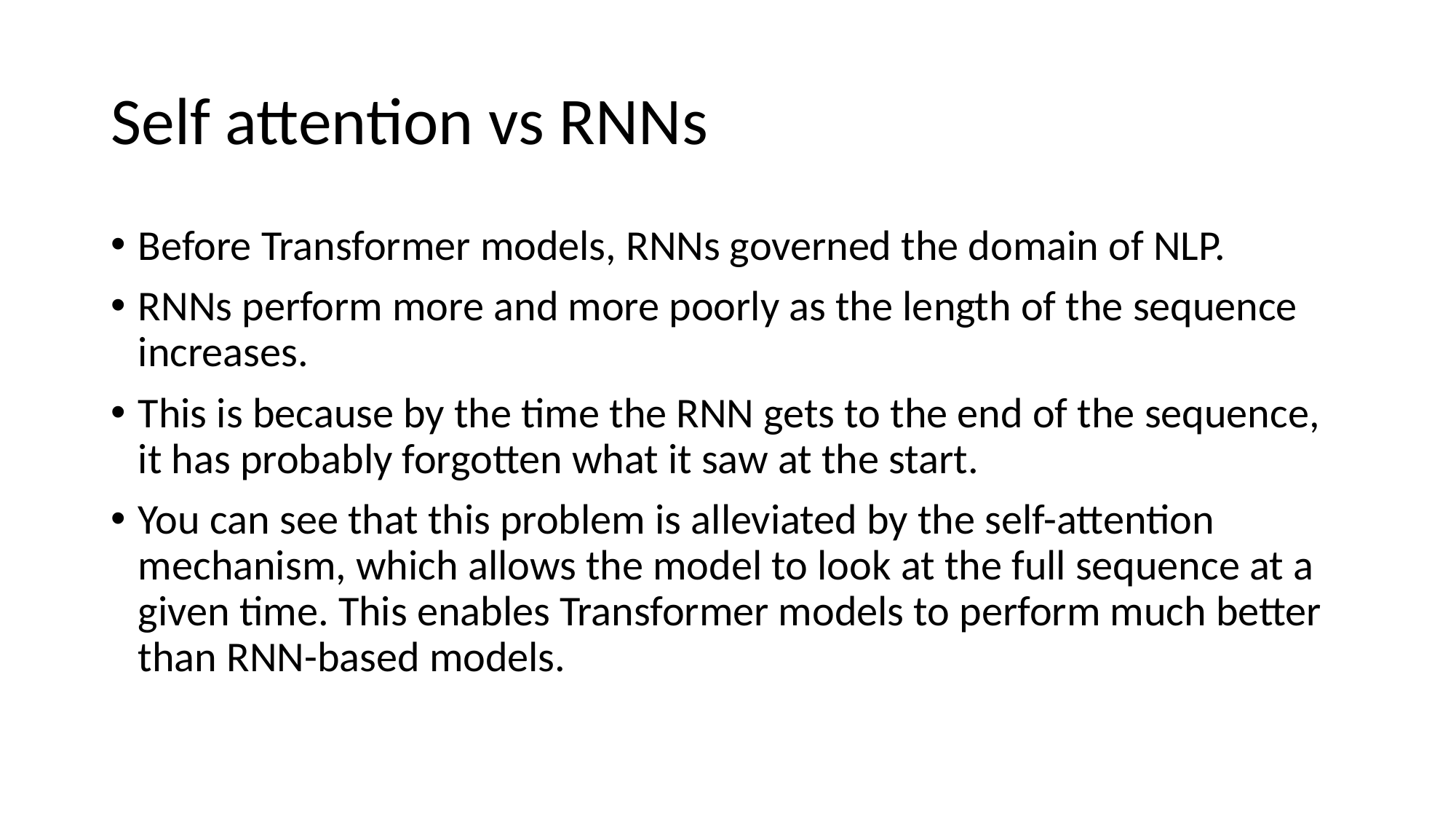

# Self attention vs RNNs
Before Transformer models, RNNs governed the domain of NLP.
RNNs perform more and more poorly as the length of the sequence increases.
This is because by the time the RNN gets to the end of the sequence, it has probably forgotten what it saw at the start.
You can see that this problem is alleviated by the self-attention mechanism, which allows the model to look at the full sequence at a given time. This enables Transformer models to perform much better than RNN-based models.